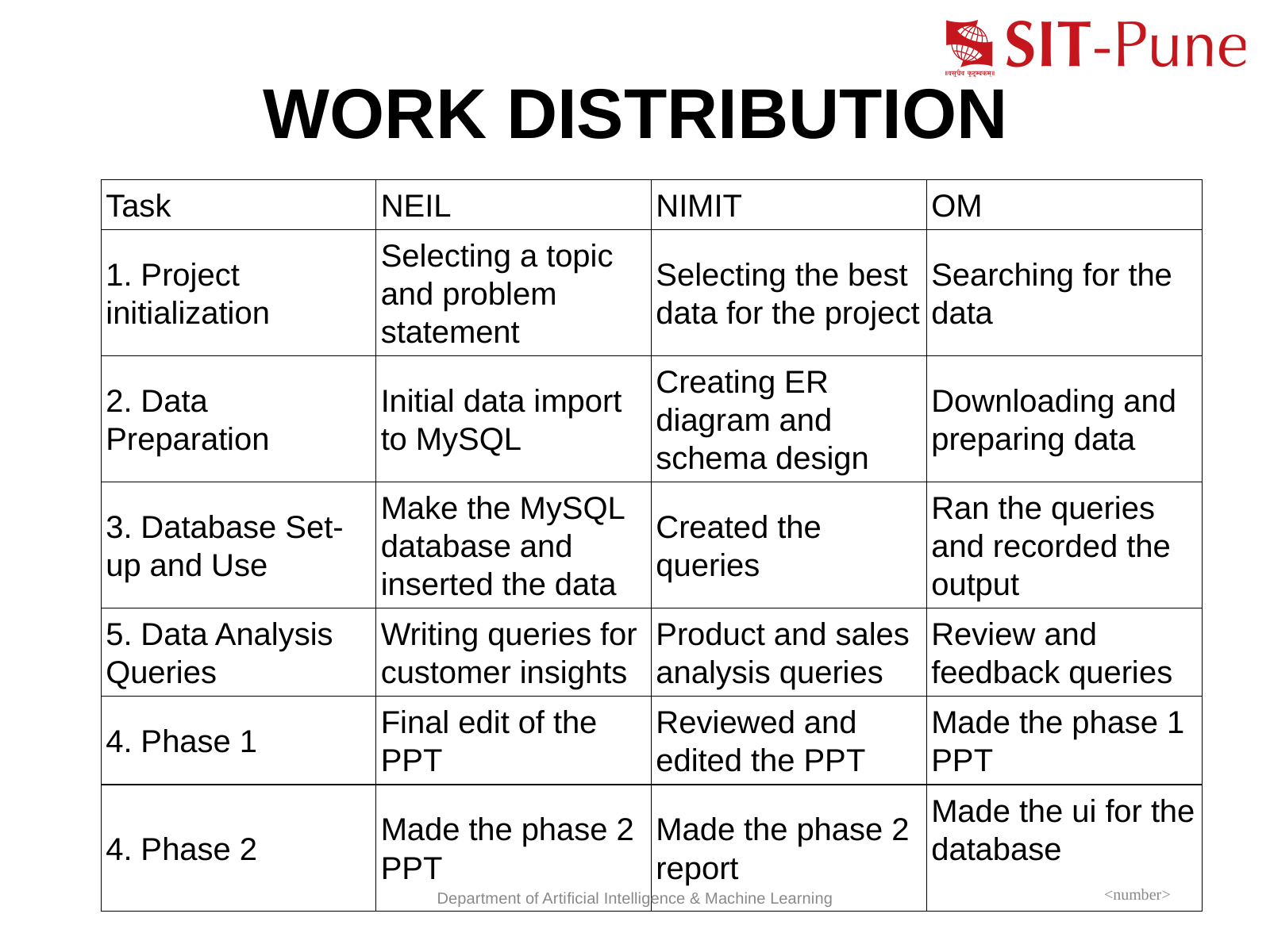

WORK DISTRIBUTION
| Task | NEIL | NIMIT | OM |
| --- | --- | --- | --- |
| 1. Project initialization | Selecting a topic and problem statement | Selecting the best data for the project | Searching for the data |
| 2. Data Preparation | Initial data import to MySQL | Creating ER diagram and schema design | Downloading and preparing data |
| 3. Database Set-up and Use | Make the MySQL database and inserted the data | Created the queries | Ran the queries and recorded the output |
| 5. Data Analysis Queries | Writing queries for customer insights | Product and sales analysis queries | Review and feedback queries |
| 4. Phase 1 | Final edit of the PPT | Reviewed and edited the PPT | Made the phase 1 PPT |
| 4. Phase 2 | Made the phase 2 PPT | Made the phase 2 report | Made the ui for the database |
<number>
Department of Artificial Intelligence & Machine Learning